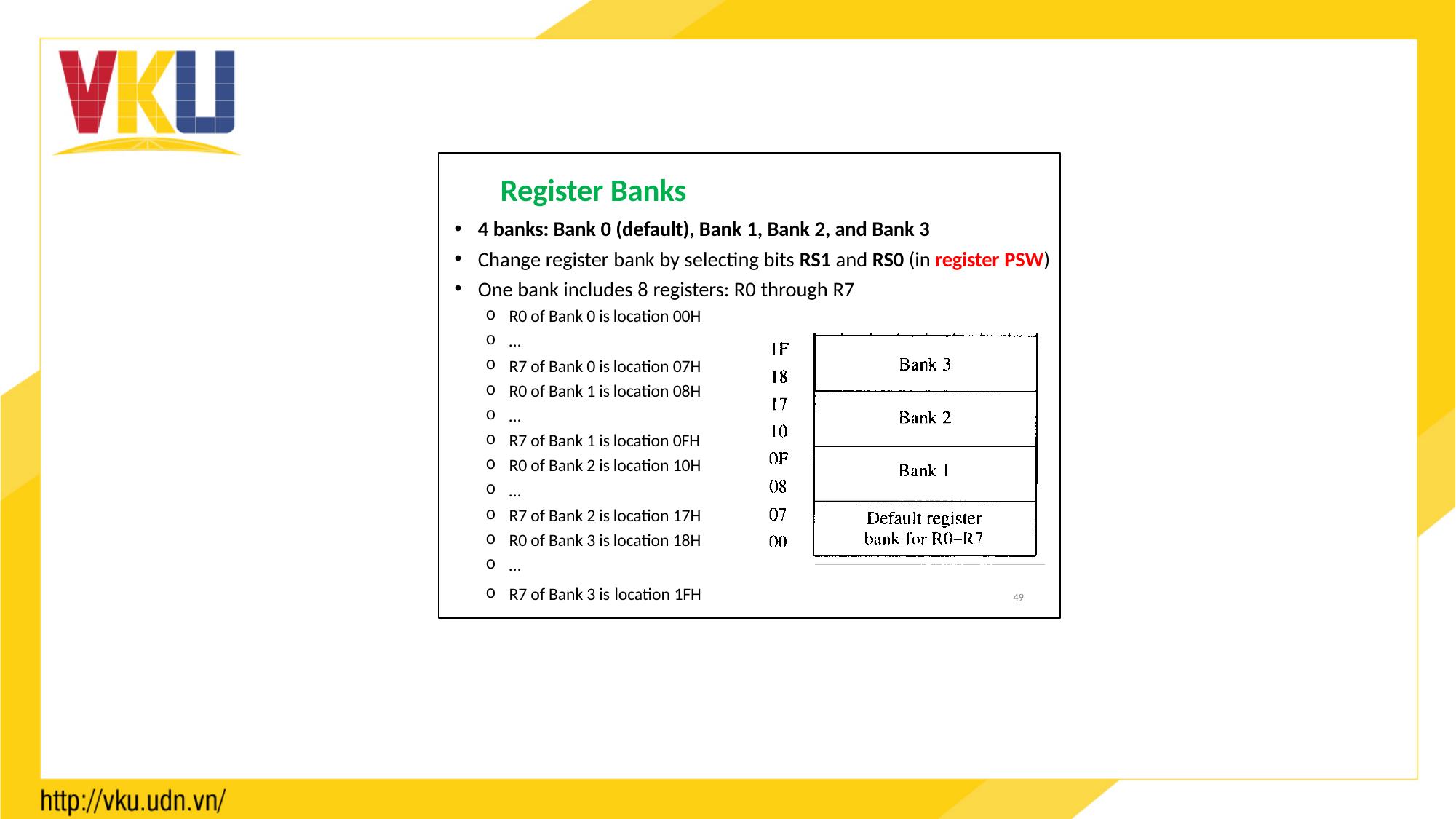

ĐH Bách Khoa - ĐHQG TP.HCM
 - chithong@hcmut.edu.vn

Register Banks
4 banks: Bank 0 (default), Bank 1, Bank 2, and Bank 3
Change register bank by selecting bits RS1 and RS0 (in register PSW)
One bank includes 8 registers: R0 through R7
R0 of Bank 0 is location 00H
…
R7 of Bank 0 is location 07H
R0 of Bank 1 is location 08H
…
R7 of Bank 1 is location 0FH
R0 of Bank 2 is location 10H
…
R7 of Bank 2 is location 17H
R0 of Bank 3 is location 18H
…
R7 of Bank 3 is location 1FH

49

49